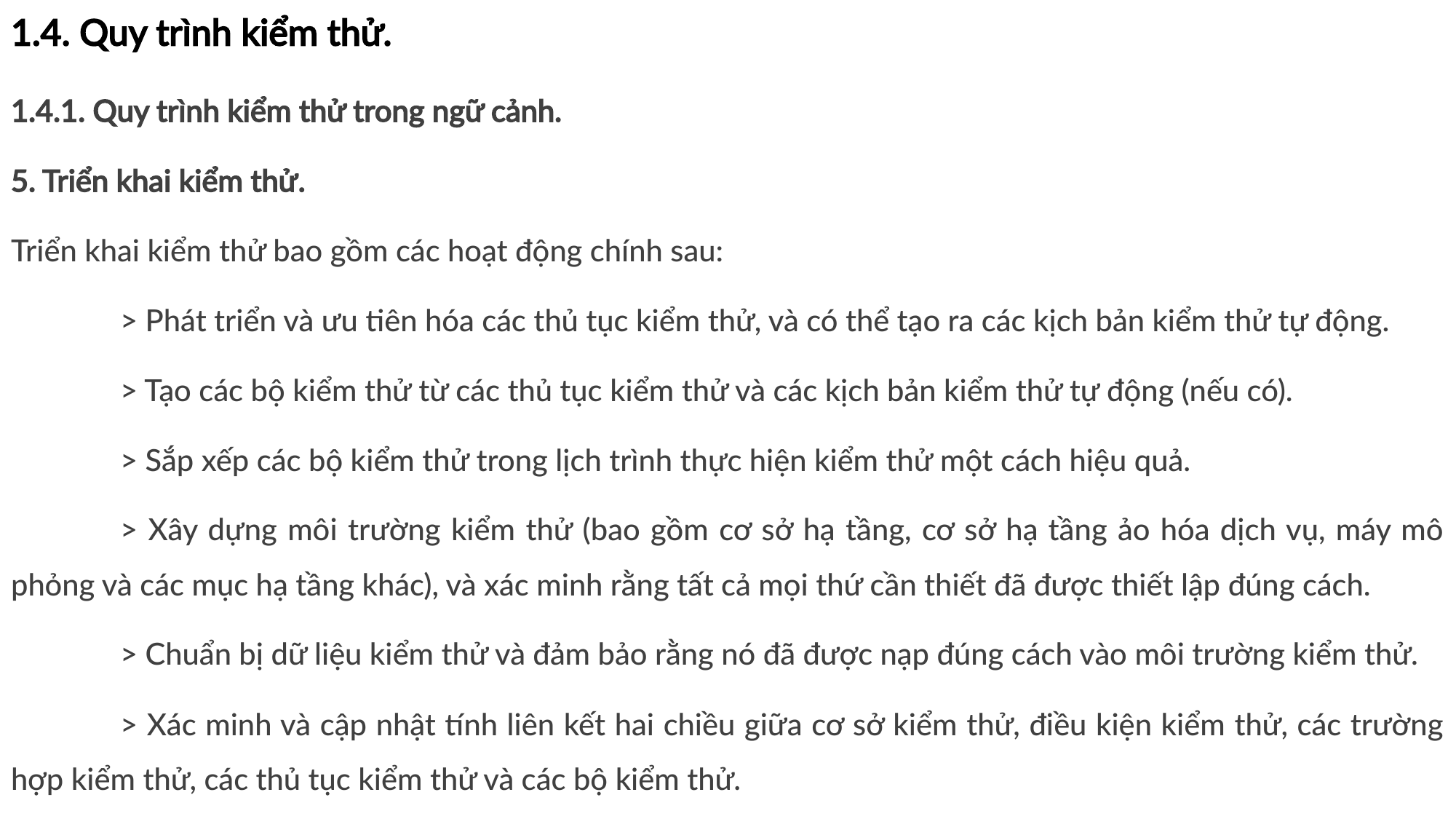

# 1.4. Quy trình kiểm thử.
1.4.1. Quy trình kiểm thử trong ngữ cảnh.
5. Triển khai kiểm thử.
Triển khai kiểm thử bao gồm các hoạt động chính sau:
	> Phát triển và ưu tiên hóa các thủ tục kiểm thử, và có thể tạo ra các kịch bản kiểm thử tự động.
	> Tạo các bộ kiểm thử từ các thủ tục kiểm thử và các kịch bản kiểm thử tự động (nếu có).
	> Sắp xếp các bộ kiểm thử trong lịch trình thực hiện kiểm thử một cách hiệu quả.
	> Xây dựng môi trường kiểm thử (bao gồm cơ sở hạ tầng, cơ sở hạ tầng ảo hóa dịch vụ, máy mô phỏng và các mục hạ tầng khác), và xác minh rằng tất cả mọi thứ cần thiết đã được thiết lập đúng cách.
	> Chuẩn bị dữ liệu kiểm thử và đảm bảo rằng nó đã được nạp đúng cách vào môi trường kiểm thử.
	> Xác minh và cập nhật tính liên kết hai chiều giữa cơ sở kiểm thử, điều kiện kiểm thử, các trường hợp kiểm thử, các thủ tục kiểm thử và các bộ kiểm thử.